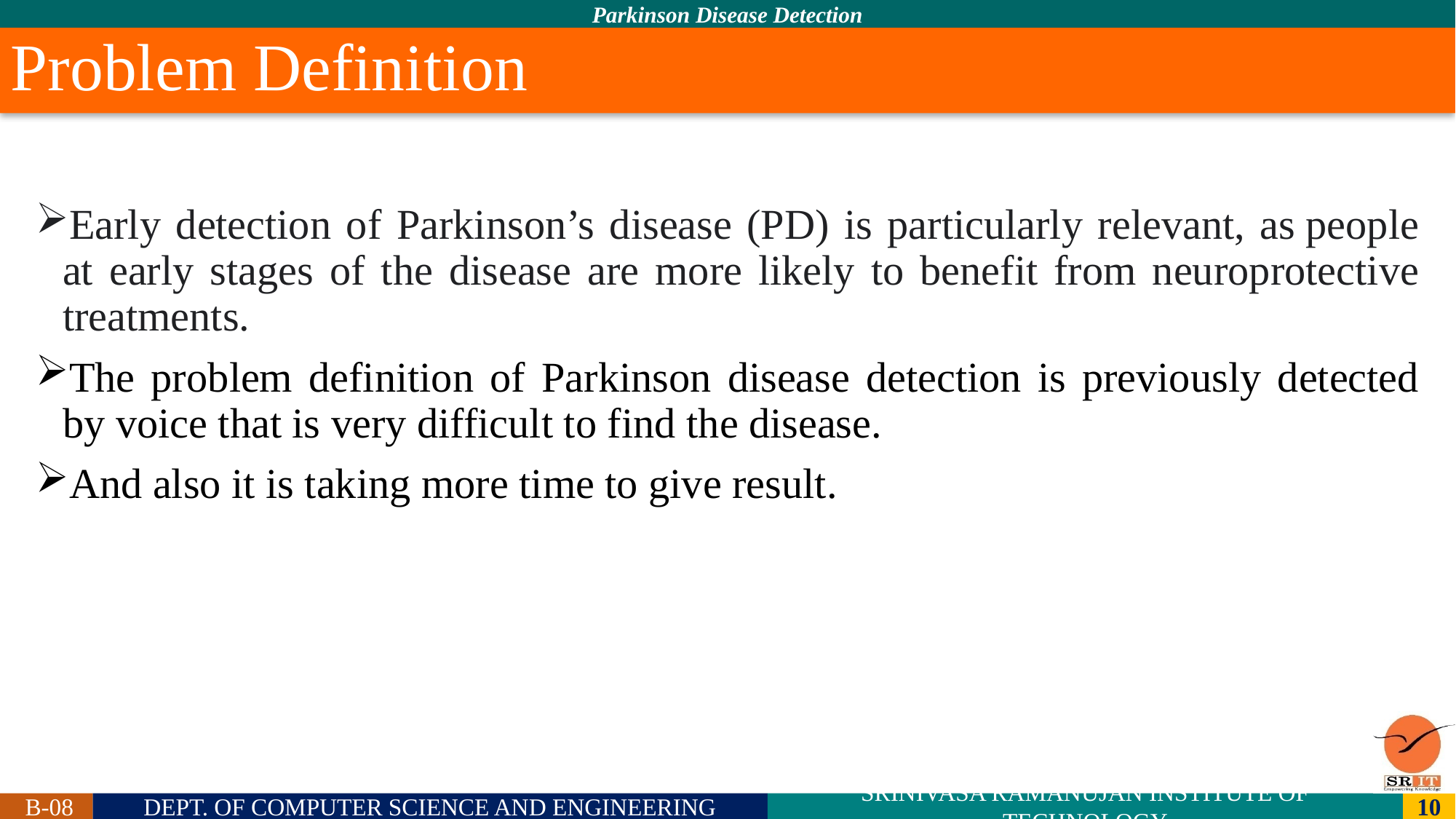

# Problem Definition

Early detection of Parkinson’s disease (PD) is particularly relevant, as people at early stages of the disease are more likely to benefit from neuroprotective treatments.
The problem definition of Parkinson disease detection is previously detected by voice that is very difficult to find the disease.
And also it is taking more time to give result.